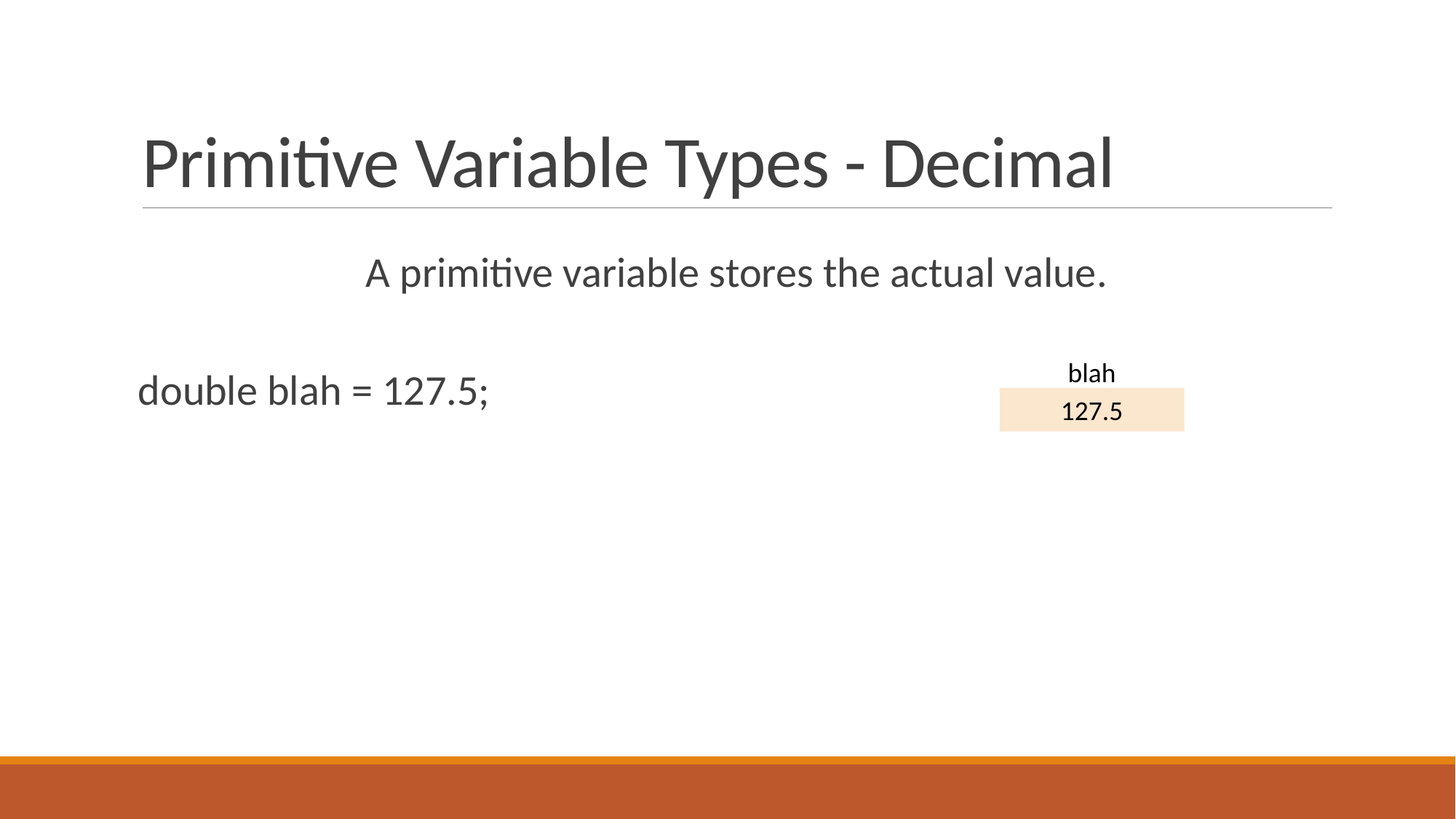

# Primitive Variable Types - Decimal
A primitive variable stores the actual value.
blah
double blah = 127.5;
127.5